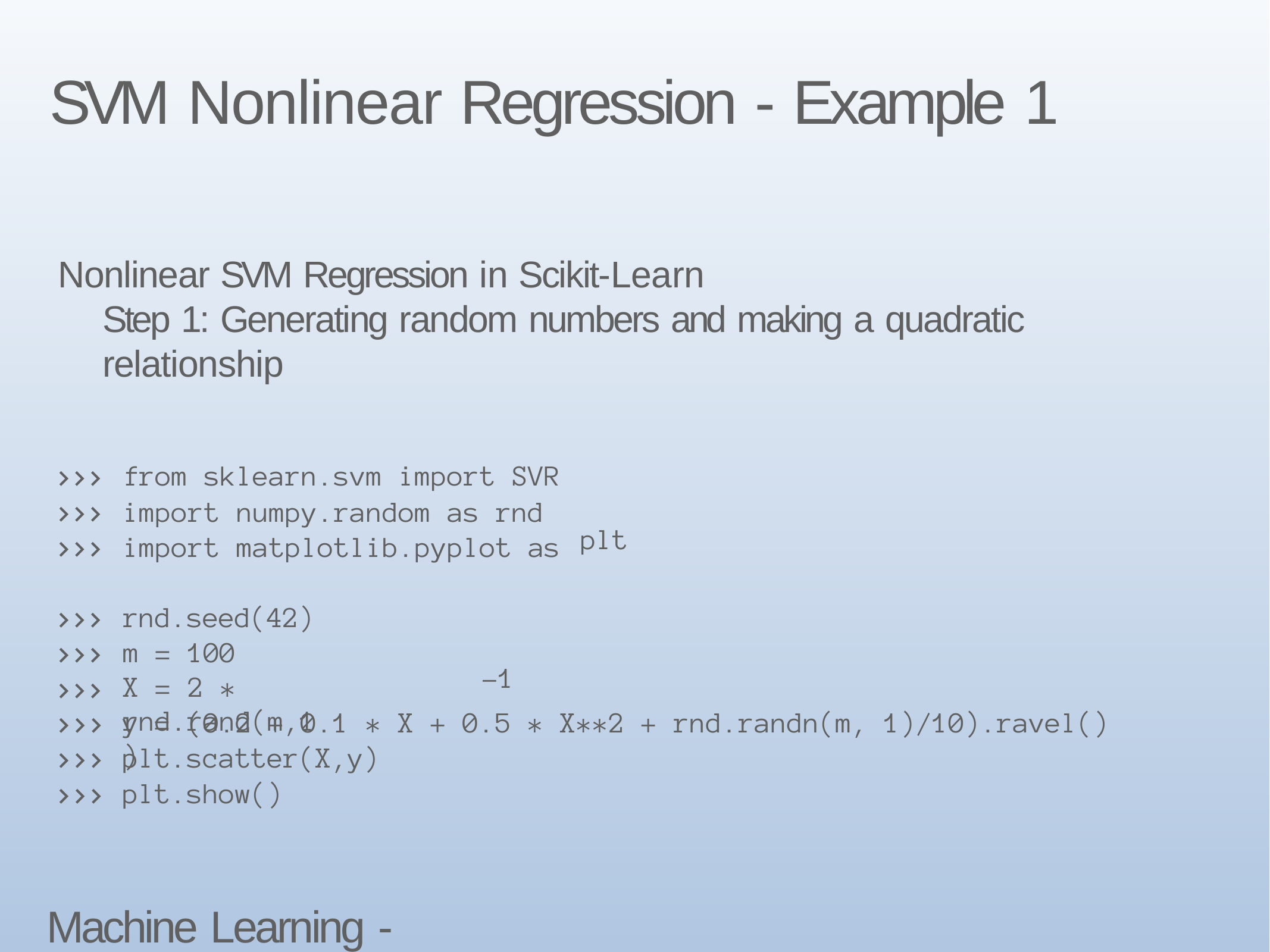

# SVM Nonlinear Regression - Example 1
Nonlinear SVM Regression in Scikit-Learn
Step 1: Generating random numbers and making a quadratic relationship
| >>> >>> >>> | from sklearn.svm import SVR import numpy.random as rnd import matplotlib.pyplot as |  | plt |
| --- | --- | --- | --- |
| >>> >>> >>> | rnd.seed(42) m = 100 X = 2 \* rnd.rand(m,1) | -1 |  |
>>> y = (0.2 + 0.1 * X + 0.5 * X**2 + rnd.randn(m, 1)/10).ravel()
>>> plt.scatter(X,y)
>>> plt.show()
Machine Learning - SVM